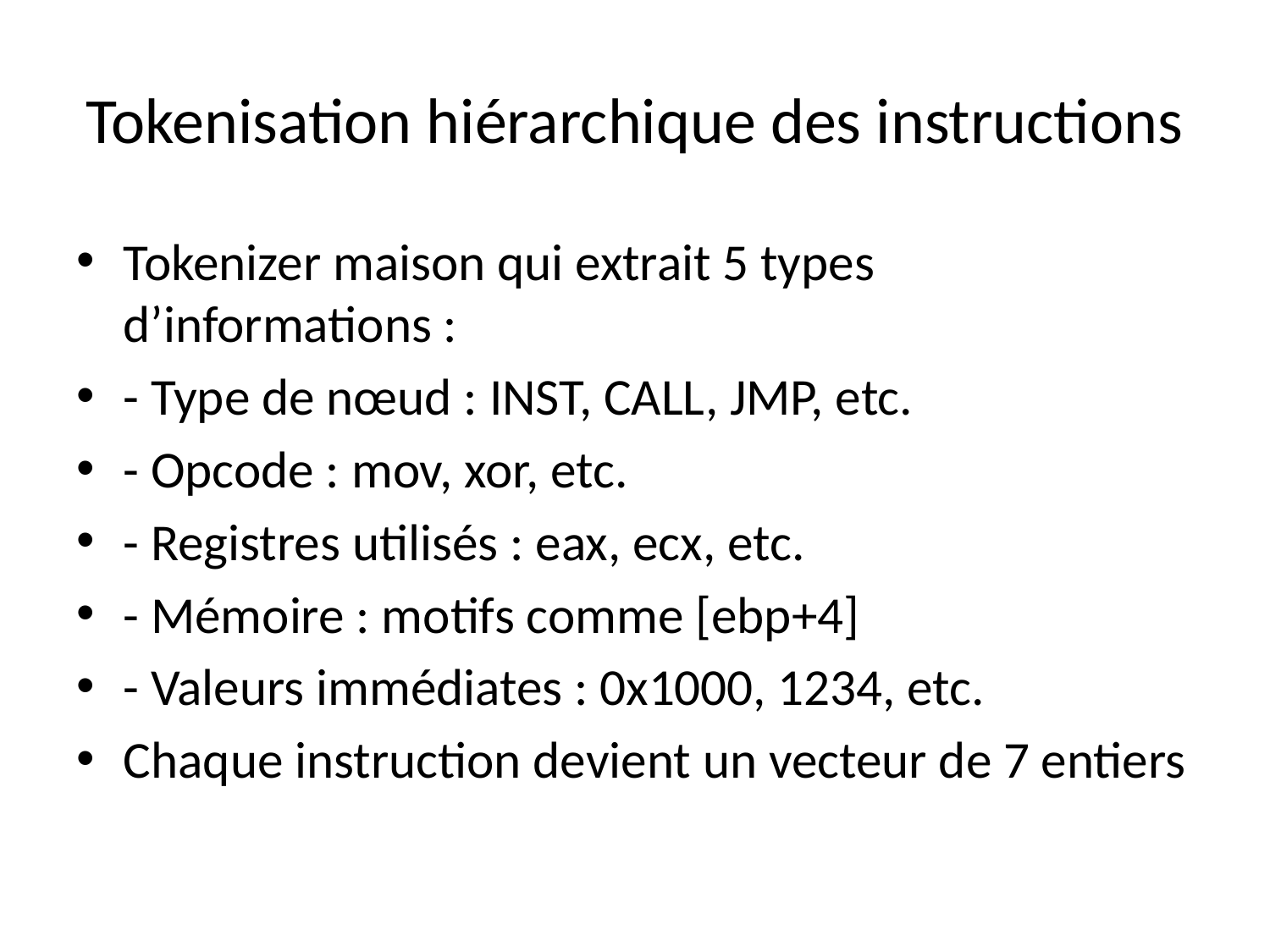

# Tokenisation hiérarchique des instructions
Tokenizer maison qui extrait 5 types d’informations :
- Type de nœud : INST, CALL, JMP, etc.
- Opcode : mov, xor, etc.
- Registres utilisés : eax, ecx, etc.
- Mémoire : motifs comme [ebp+4]
- Valeurs immédiates : 0x1000, 1234, etc.
Chaque instruction devient un vecteur de 7 entiers